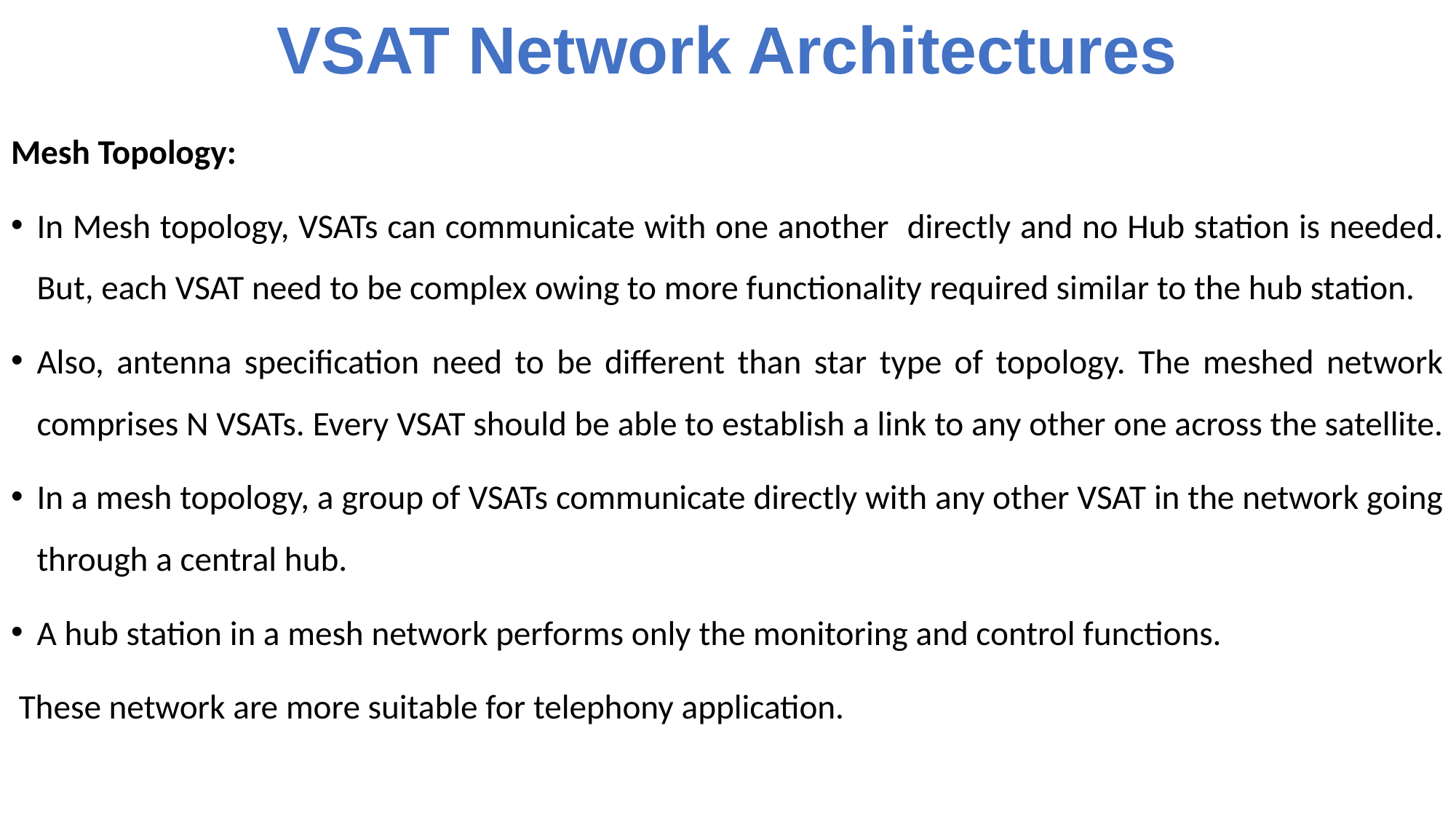

# VSAT Network Architectures
Mesh Topology:
In Mesh topology, VSATs can communicate with one another  directly and no Hub station is needed. But, each VSAT need to be complex owing to more functionality required similar to the hub station.
Also, antenna specification need to be different than star type of topology. The meshed network comprises N VSATs. Every VSAT should be able to establish a link to any other one across the satellite.
In a mesh topology, a group of VSATs communicate directly with any other VSAT in the network going through a central hub.
A hub station in a mesh network performs only the monitoring and control functions.
 These network are more suitable for telephony application.